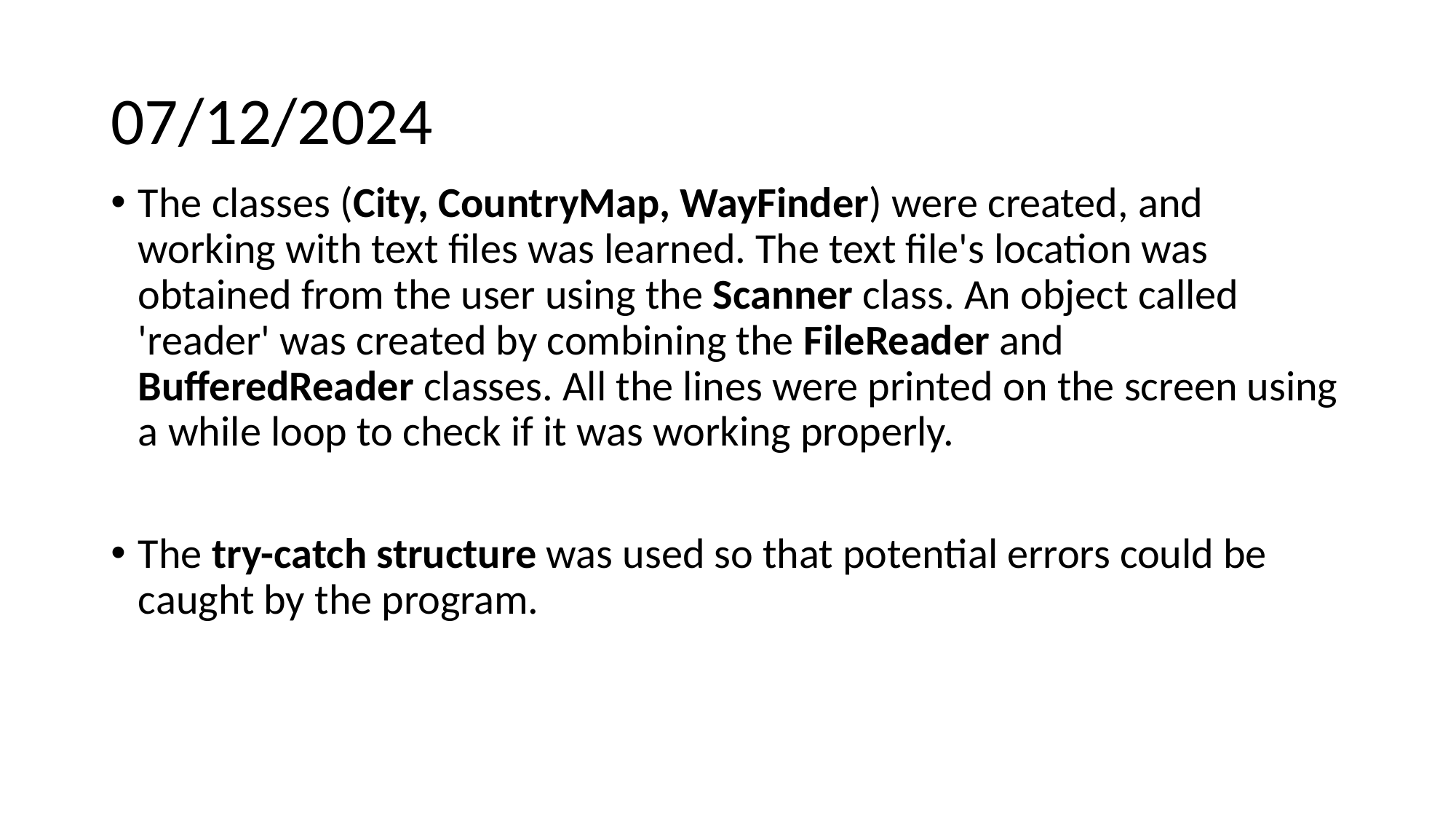

# 07/12/2024
The classes (City, CountryMap, WayFinder) were created, and working with text files was learned. The text file's location was obtained from the user using the Scanner class. An object called 'reader' was created by combining the FileReader and BufferedReader classes. All the lines were printed on the screen using a while loop to check if it was working properly.

The try-catch structure was used so that potential errors could be caught by the program.